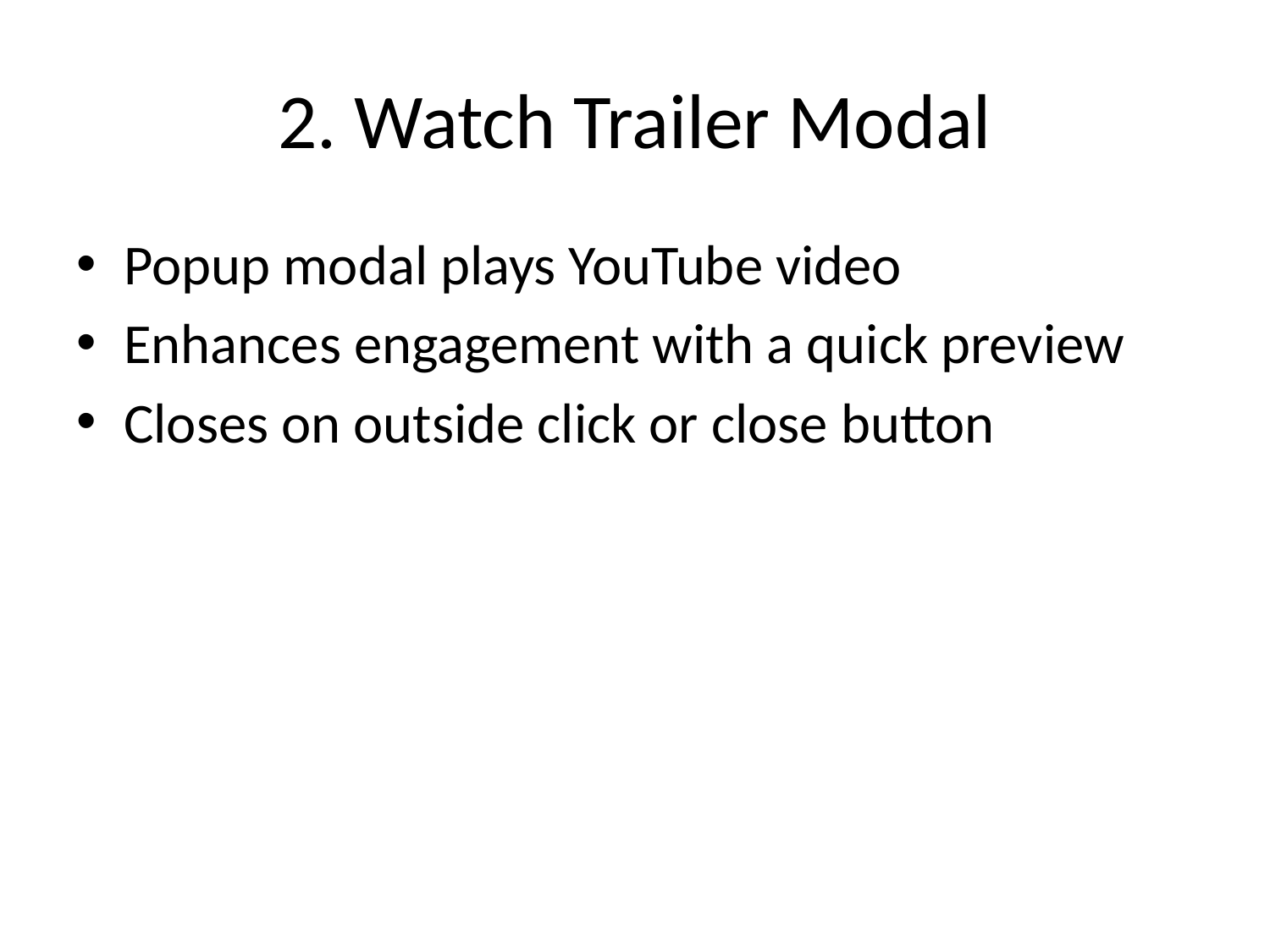

# 2. Watch Trailer Modal
Popup modal plays YouTube video
Enhances engagement with a quick preview
Closes on outside click or close button